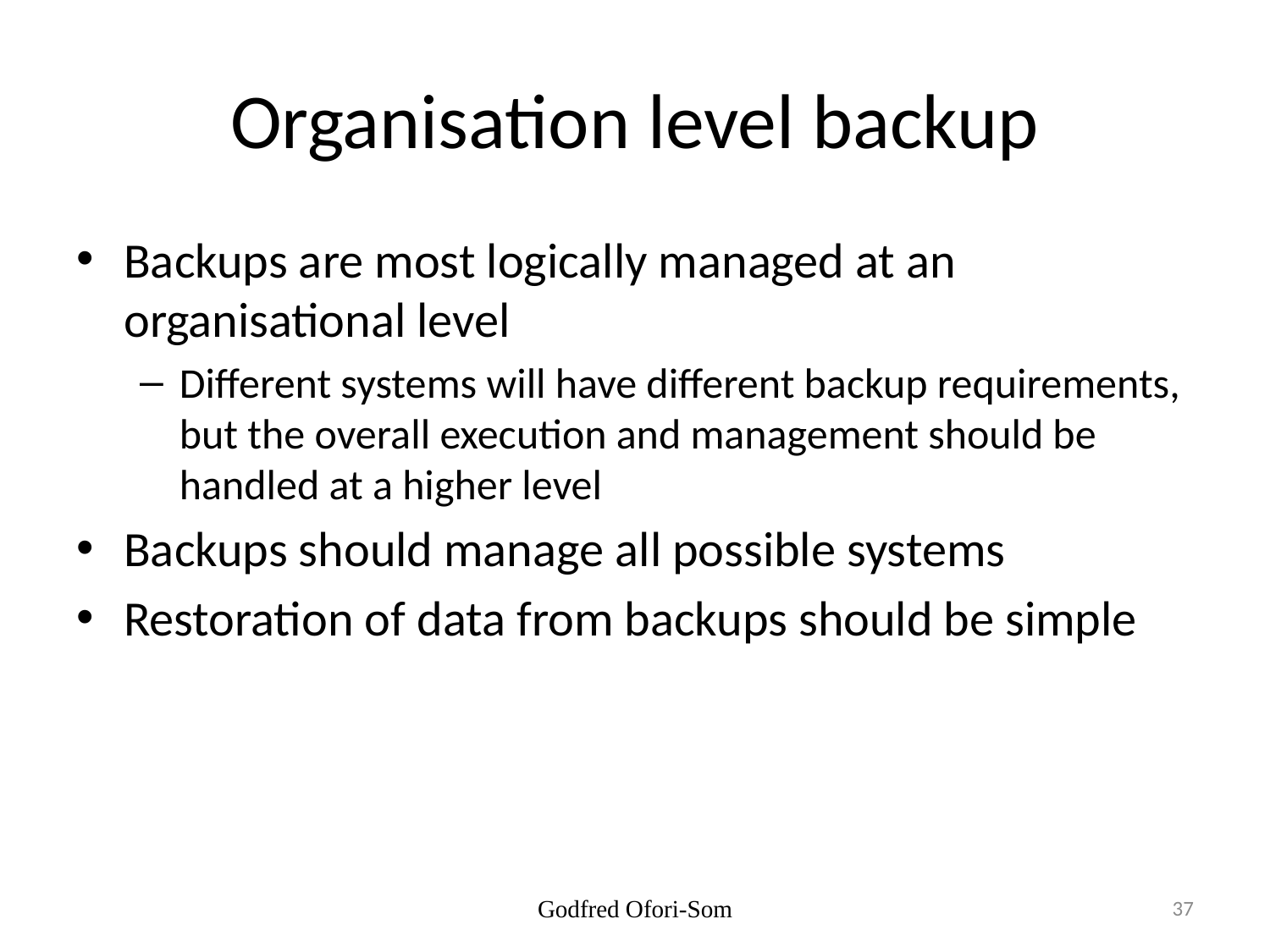

# Organisation level backup
Backups are most logically managed at an organisational level
Different systems will have different backup requirements, but the overall execution and management should be handled at a higher level
Backups should manage all possible systems
Restoration of data from backups should be simple
Godfred Ofori-Som
37